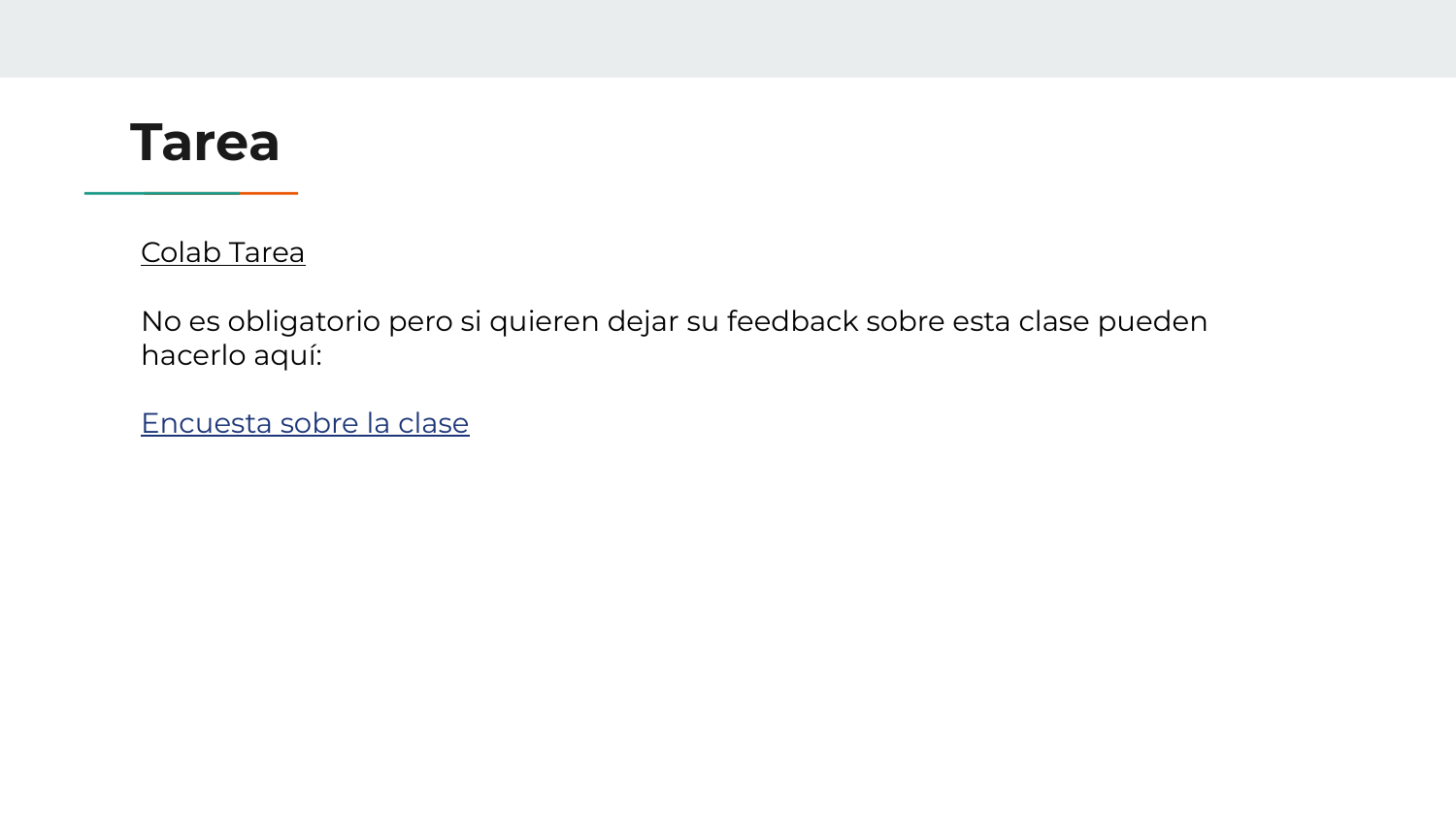

# Tarea
Colab Tarea

No es obligatorio pero si quieren dejar su feedback sobre esta clase pueden hacerlo aquí:

Encuesta sobre la clase